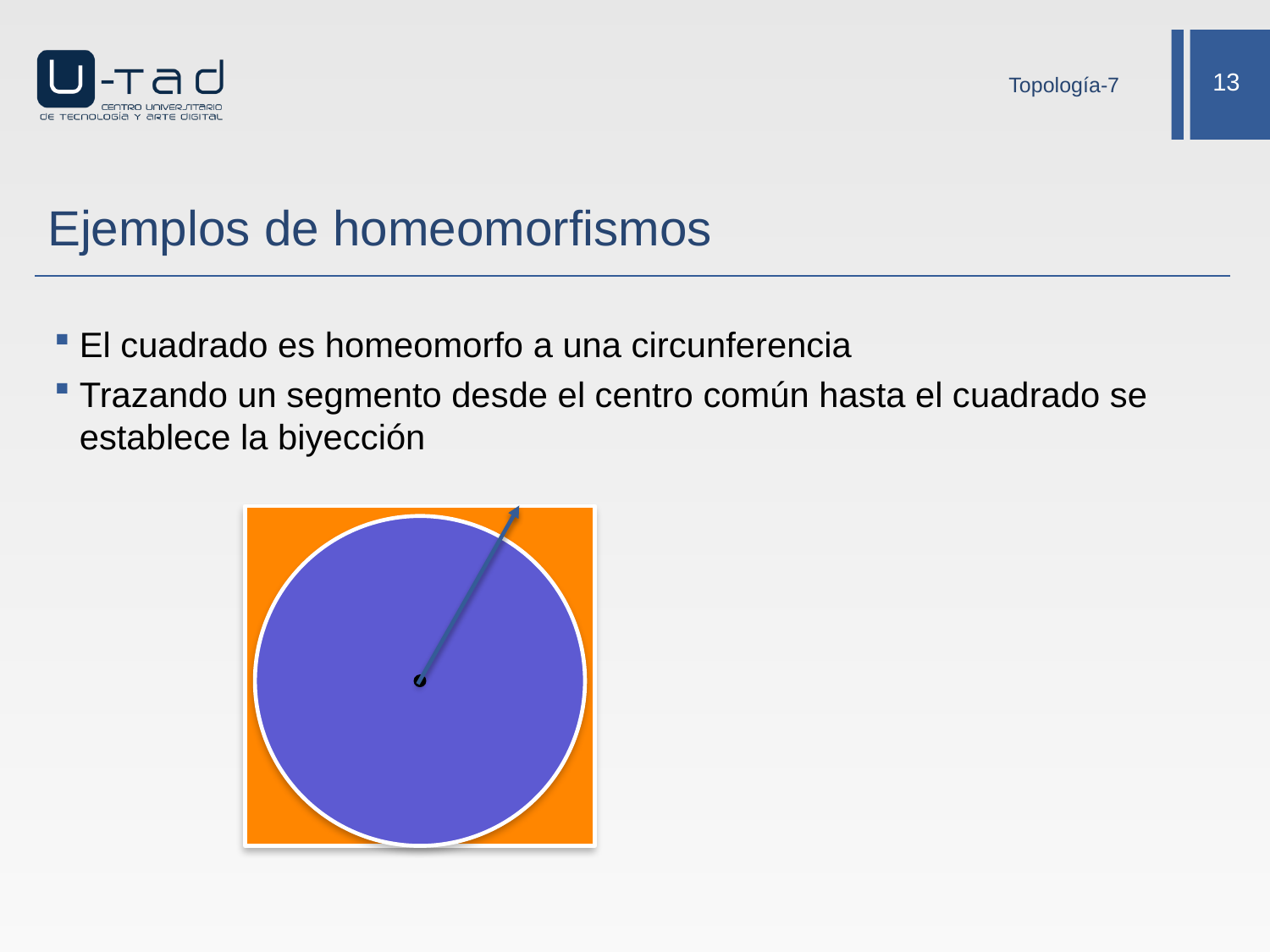

Topología-7
# Ejemplos de homeomorfismos
El cuadrado es homeomorfo a una circunferencia
Trazando un segmento desde el centro común hasta el cuadrado se establece la biyección